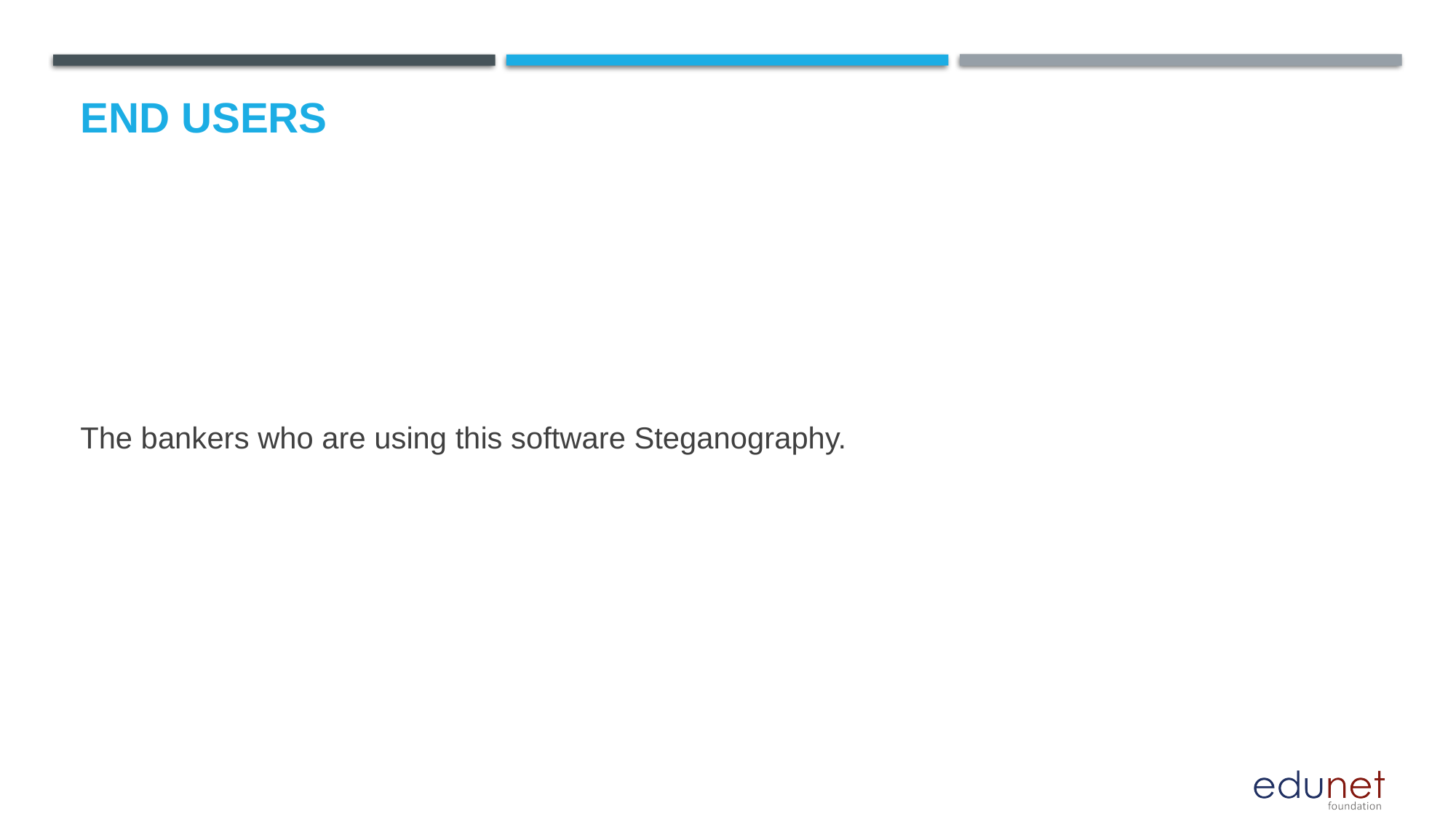

# End users
The bankers who are using this software Steganography.